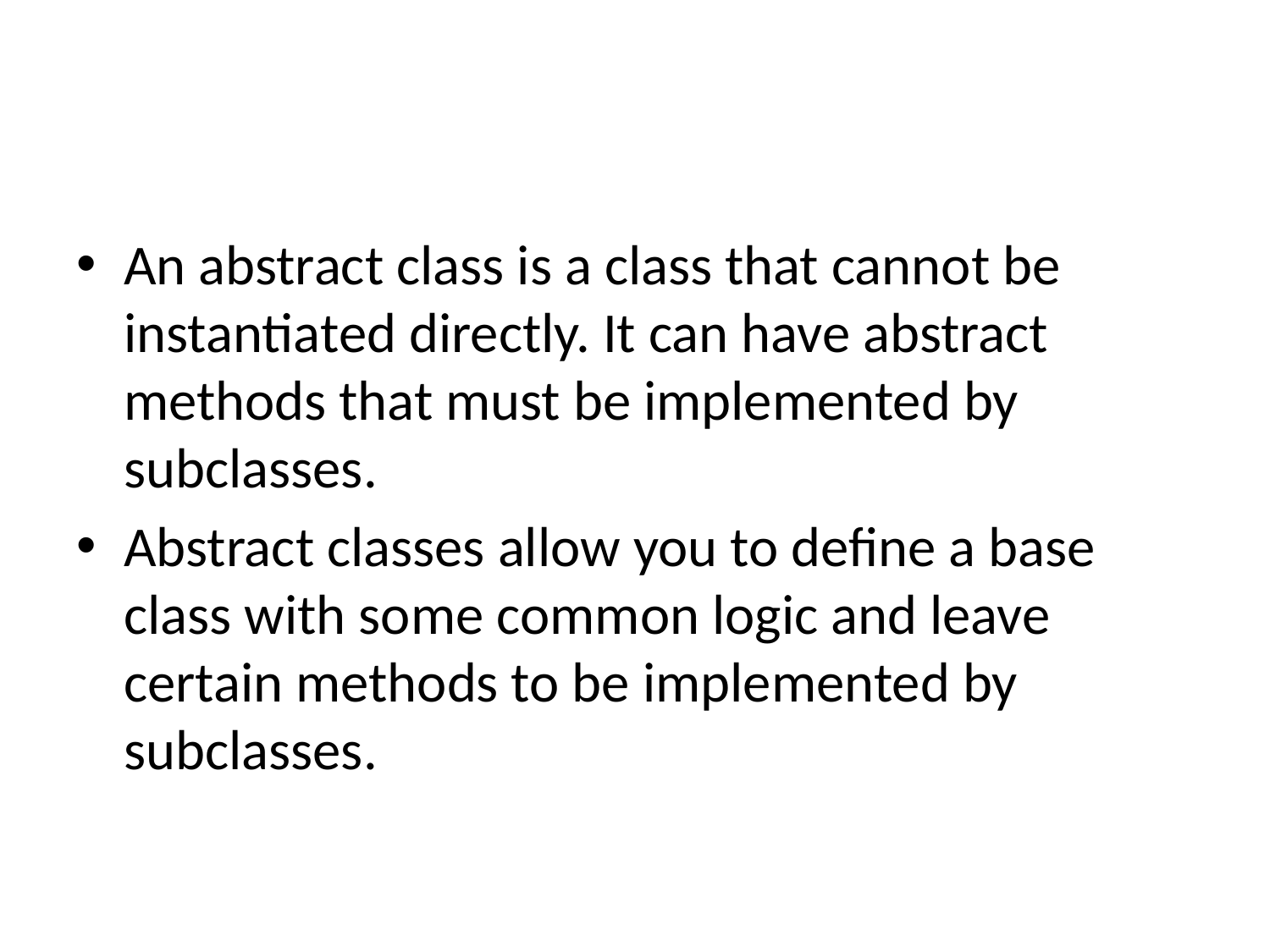

#
An abstract class is a class that cannot be instantiated directly. It can have abstract methods that must be implemented by subclasses.
Abstract classes allow you to define a base class with some common logic and leave certain methods to be implemented by subclasses.